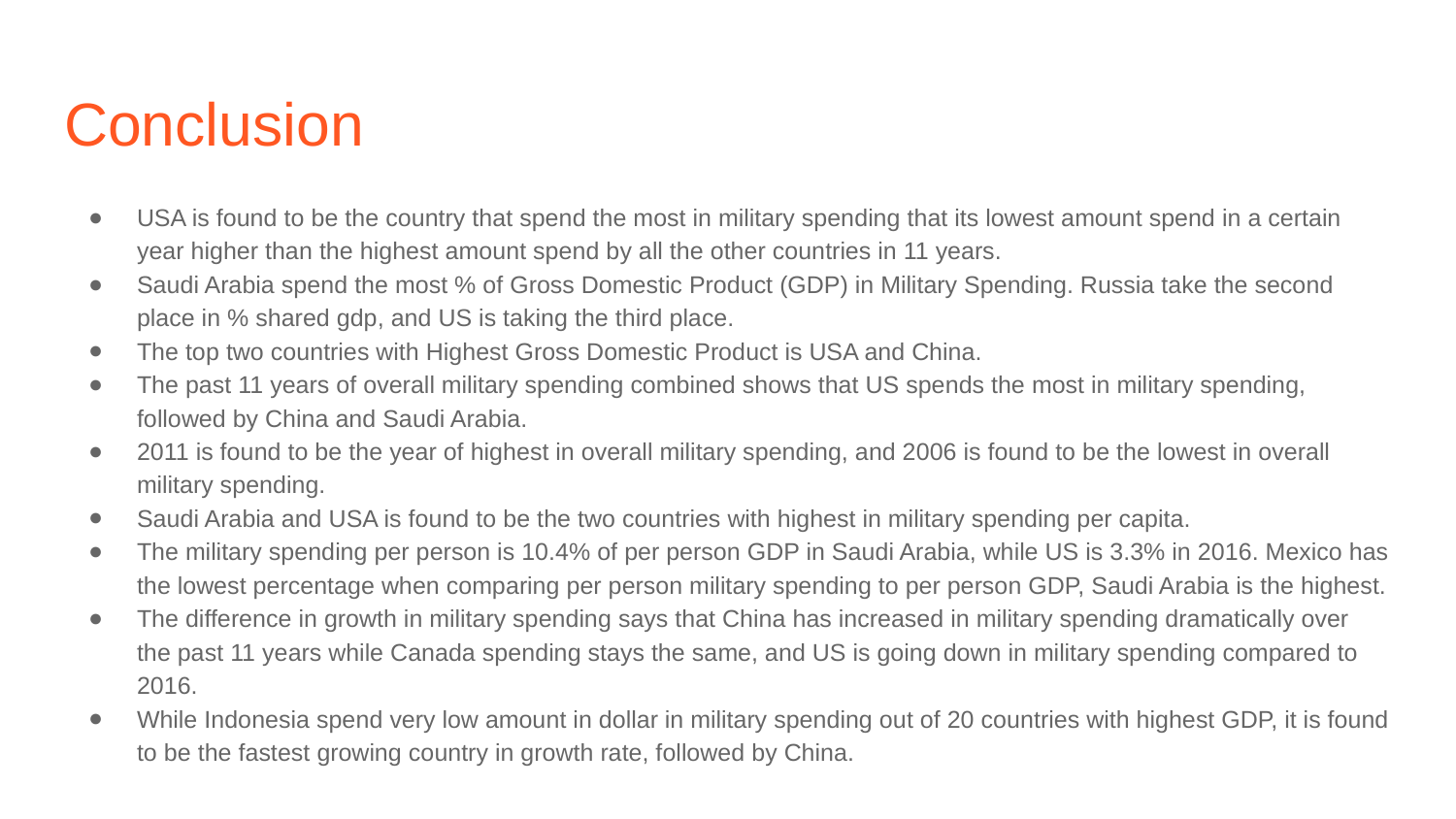

# Conclusion
USA is found to be the country that spend the most in military spending that its lowest amount spend in a certain year higher than the highest amount spend by all the other countries in 11 years.
Saudi Arabia spend the most % of Gross Domestic Product (GDP) in Military Spending. Russia take the second place in % shared gdp, and US is taking the third place.
The top two countries with Highest Gross Domestic Product is USA and China.
The past 11 years of overall military spending combined shows that US spends the most in military spending, followed by China and Saudi Arabia.
2011 is found to be the year of highest in overall military spending, and 2006 is found to be the lowest in overall military spending.
Saudi Arabia and USA is found to be the two countries with highest in military spending per capita.
The military spending per person is 10.4% of per person GDP in Saudi Arabia, while US is 3.3% in 2016. Mexico has the lowest percentage when comparing per person military spending to per person GDP, Saudi Arabia is the highest.
The difference in growth in military spending says that China has increased in military spending dramatically over the past 11 years while Canada spending stays the same, and US is going down in military spending compared to 2016.
While Indonesia spend very low amount in dollar in military spending out of 20 countries with highest GDP, it is found to be the fastest growing country in growth rate, followed by China.